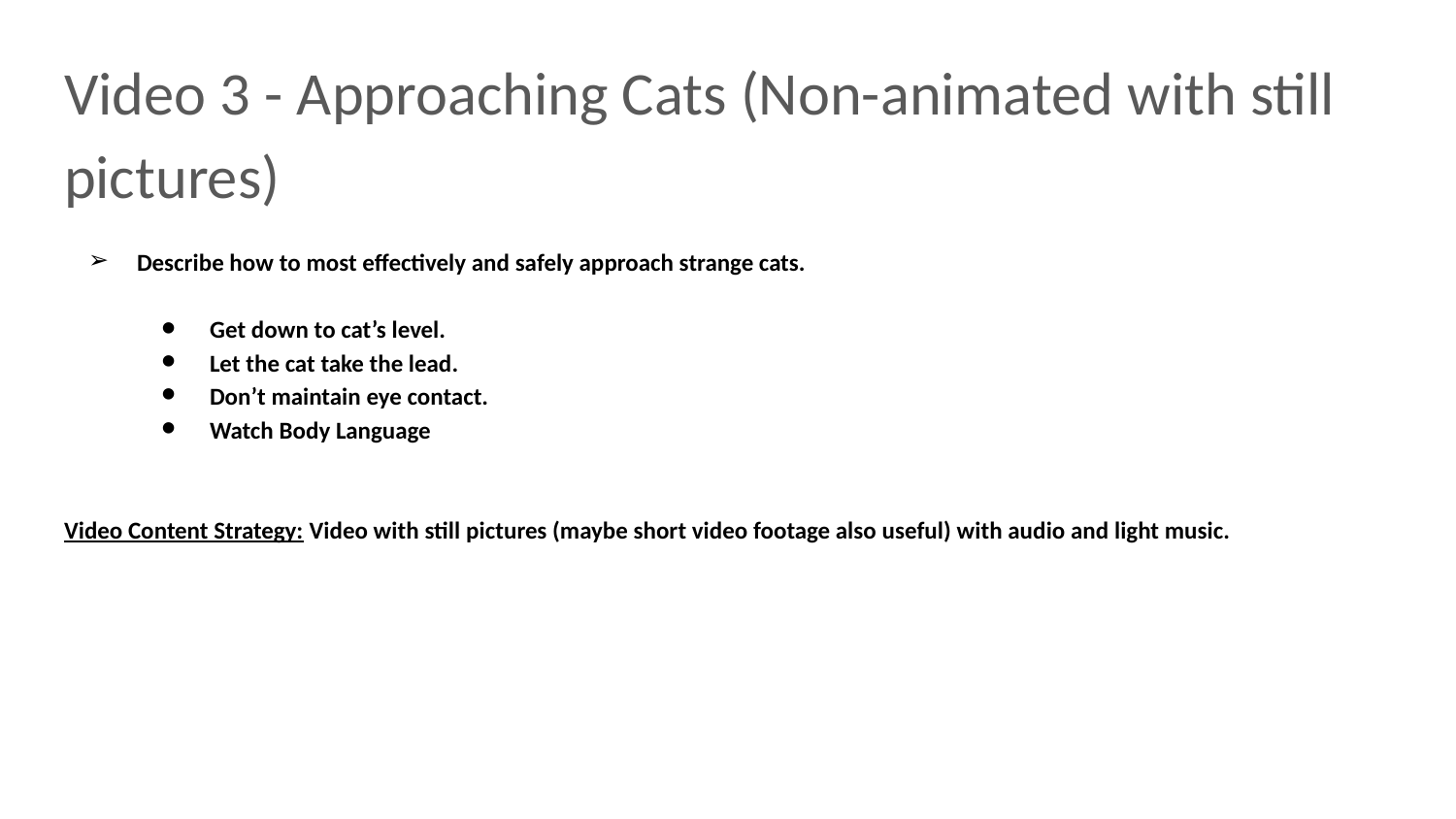

Video 3 - Approaching Cats (Non-animated with still pictures)
Describe how to most effectively and safely approach strange cats.

Get down to cat’s level.
Let the cat take the lead.
Don’t maintain eye contact.
Watch Body Language

Video Content Strategy: Video with still pictures (maybe short video footage also useful) with audio and light music.